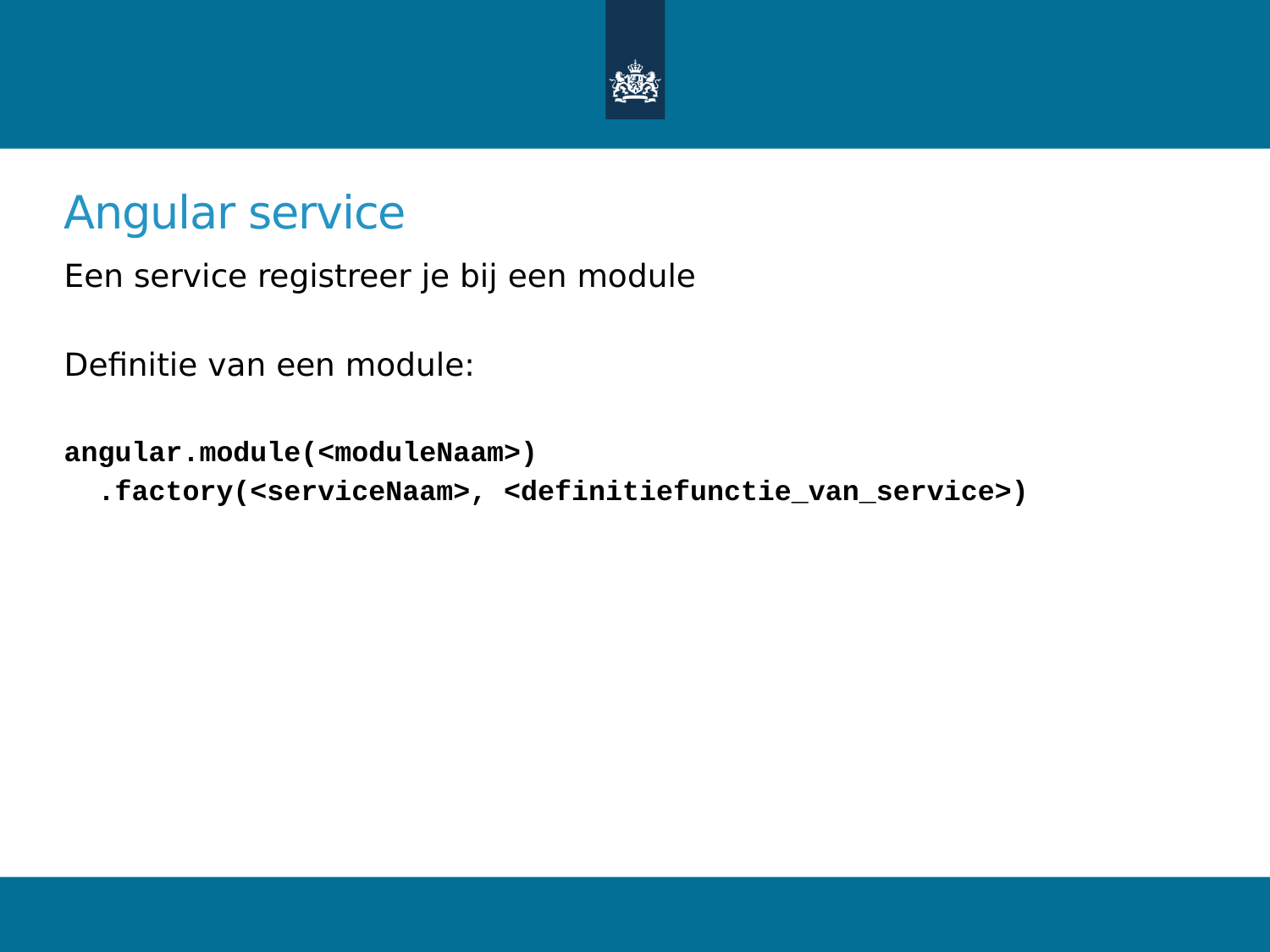

# Angular service
Een service registreer je bij een module

Definitie van een module:

angular.module(<moduleNaam>)
  .factory(<serviceNaam>, <definitiefunctie_van_service>)